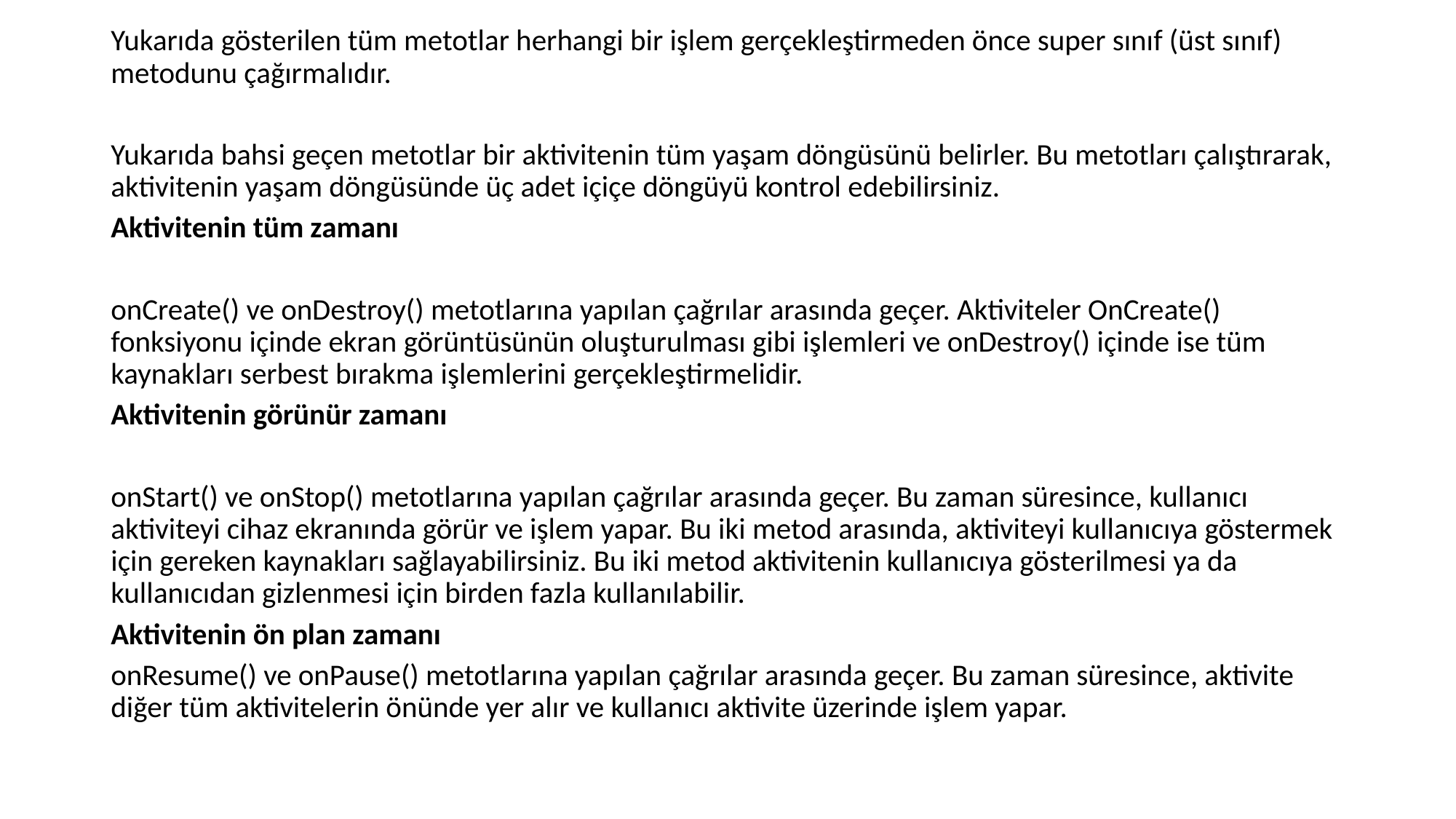

Yukarıda gösterilen tüm metotlar herhangi bir işlem gerçekleştirmeden önce super sınıf (üst sınıf) metodunu çağırmalıdır.

Yukarıda bahsi geçen metotlar bir aktivitenin tüm yaşam döngüsünü belirler. Bu metotları çalıştırarak, aktivitenin yaşam döngüsünde üç adet içiçe döngüyü kontrol edebilirsiniz.
Aktivitenin tüm zamanı

onCreate() ve onDestroy() metotlarına yapılan çağrılar arasında geçer. Aktiviteler OnCreate() fonksiyonu içinde ekran görüntüsünün oluşturulması gibi işlemleri ve onDestroy() içinde ise tüm kaynakları serbest bırakma işlemlerini gerçekleştirmelidir.
Aktivitenin görünür zamanı

onStart() ve onStop() metotlarına yapılan çağrılar arasında geçer. Bu zaman süresince, kullanıcı aktiviteyi cihaz ekranında görür ve işlem yapar. Bu iki metod arasında, aktiviteyi kullanıcıya göstermek için gereken kaynakları sağlayabilirsiniz. Bu iki metod aktivitenin kullanıcıya gösterilmesi ya da kullanıcıdan gizlenmesi için birden fazla kullanılabilir.
Aktivitenin ön plan zamanı
onResume() ve onPause() metotlarına yapılan çağrılar arasında geçer. Bu zaman süresince, aktivite diğer tüm aktivitelerin önünde yer alır ve kullanıcı aktivite üzerinde işlem yapar.